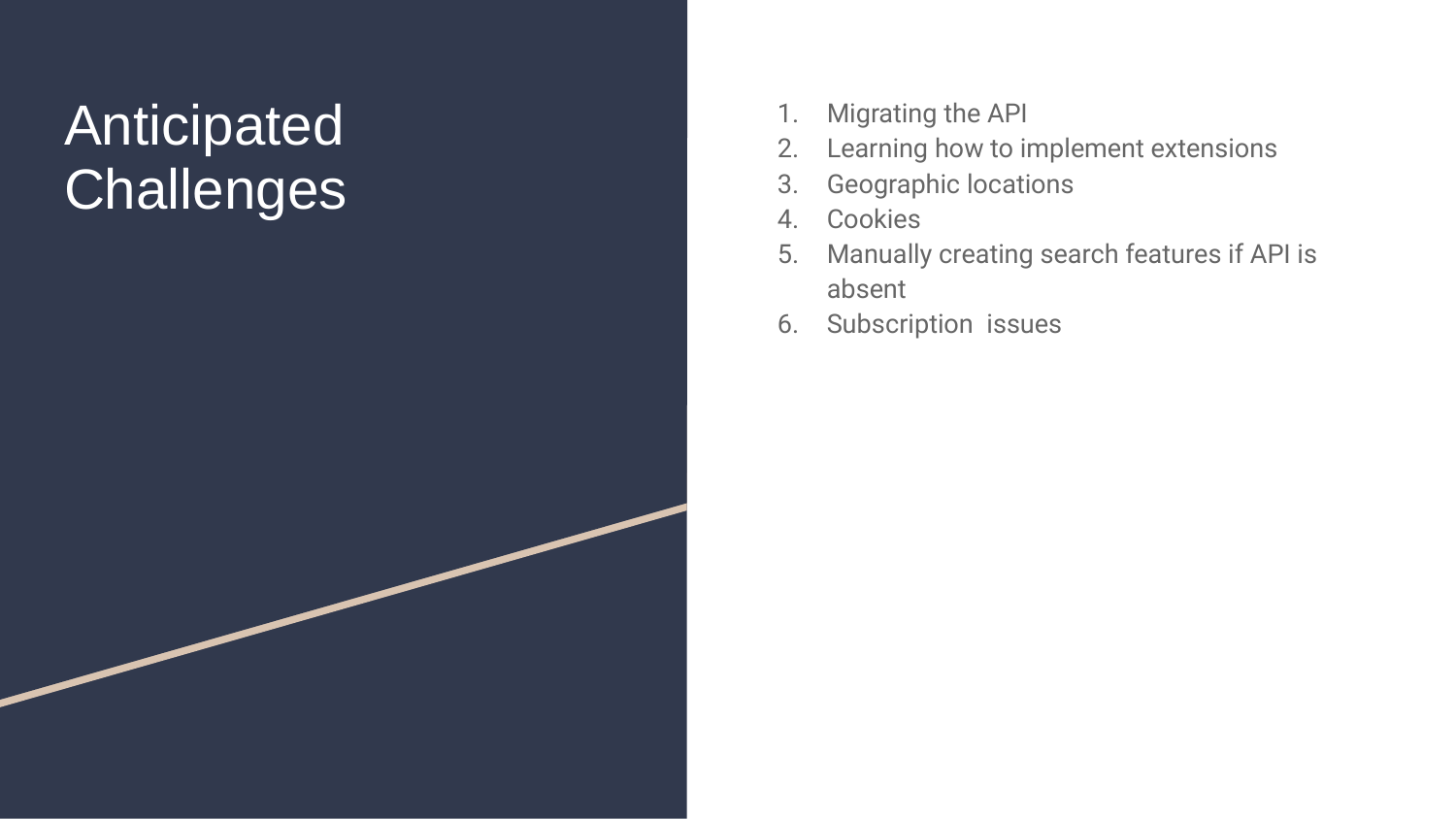

# Anticipated Challenges
Migrating the API
Learning how to implement extensions
Geographic locations
Cookies
Manually creating search features if API is absent
Subscription  issues